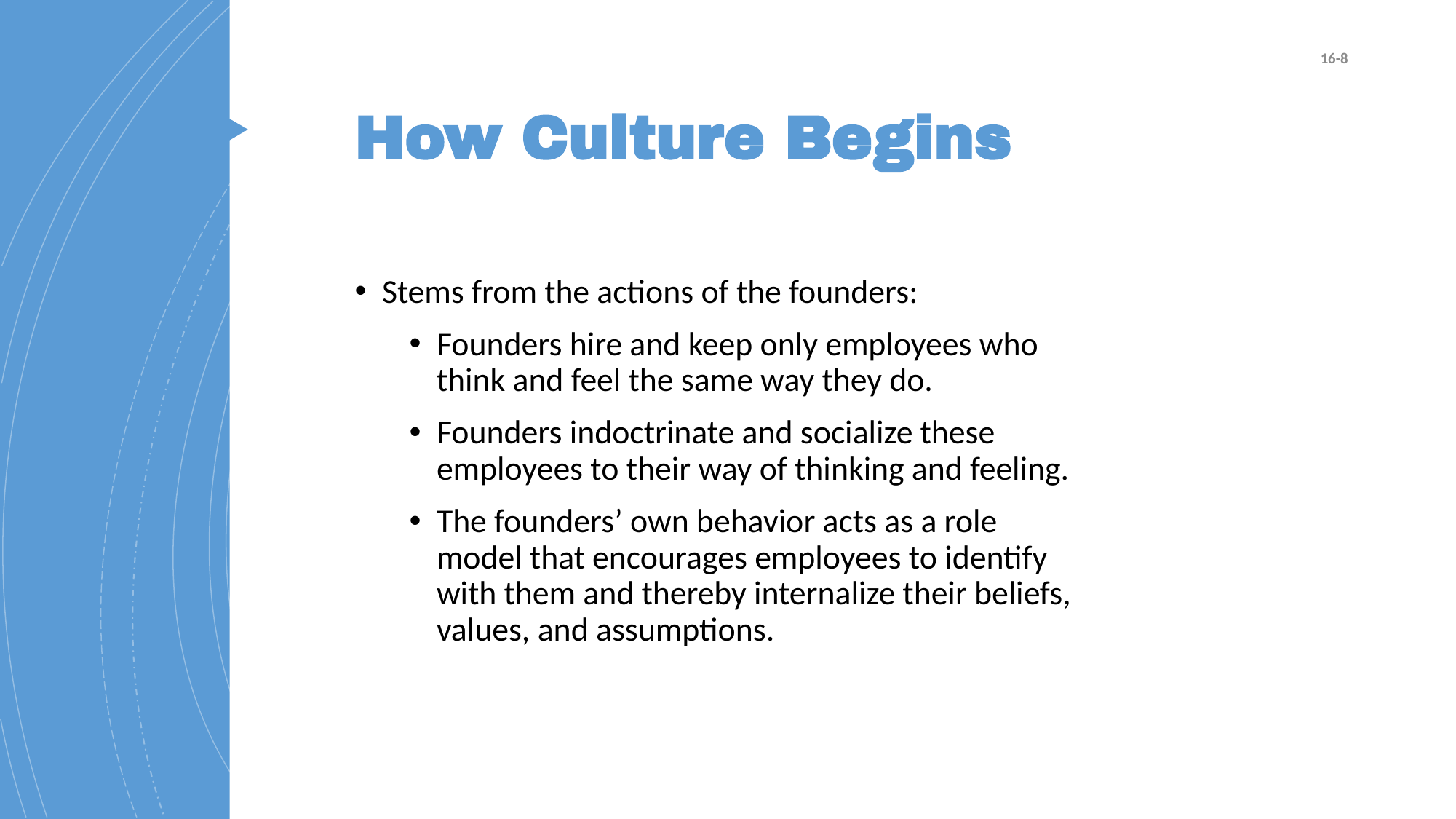

16-8
# How Culture Begins

Stems from the actions of the founders:
Founders hire and keep only employees who think and feel the same way they do.
Founders indoctrinate and socialize these employees to their way of thinking and feeling.
The founders’ own behavior acts as a role model that encourages employees to identify with them and thereby internalize their beliefs, values, and assumptions.